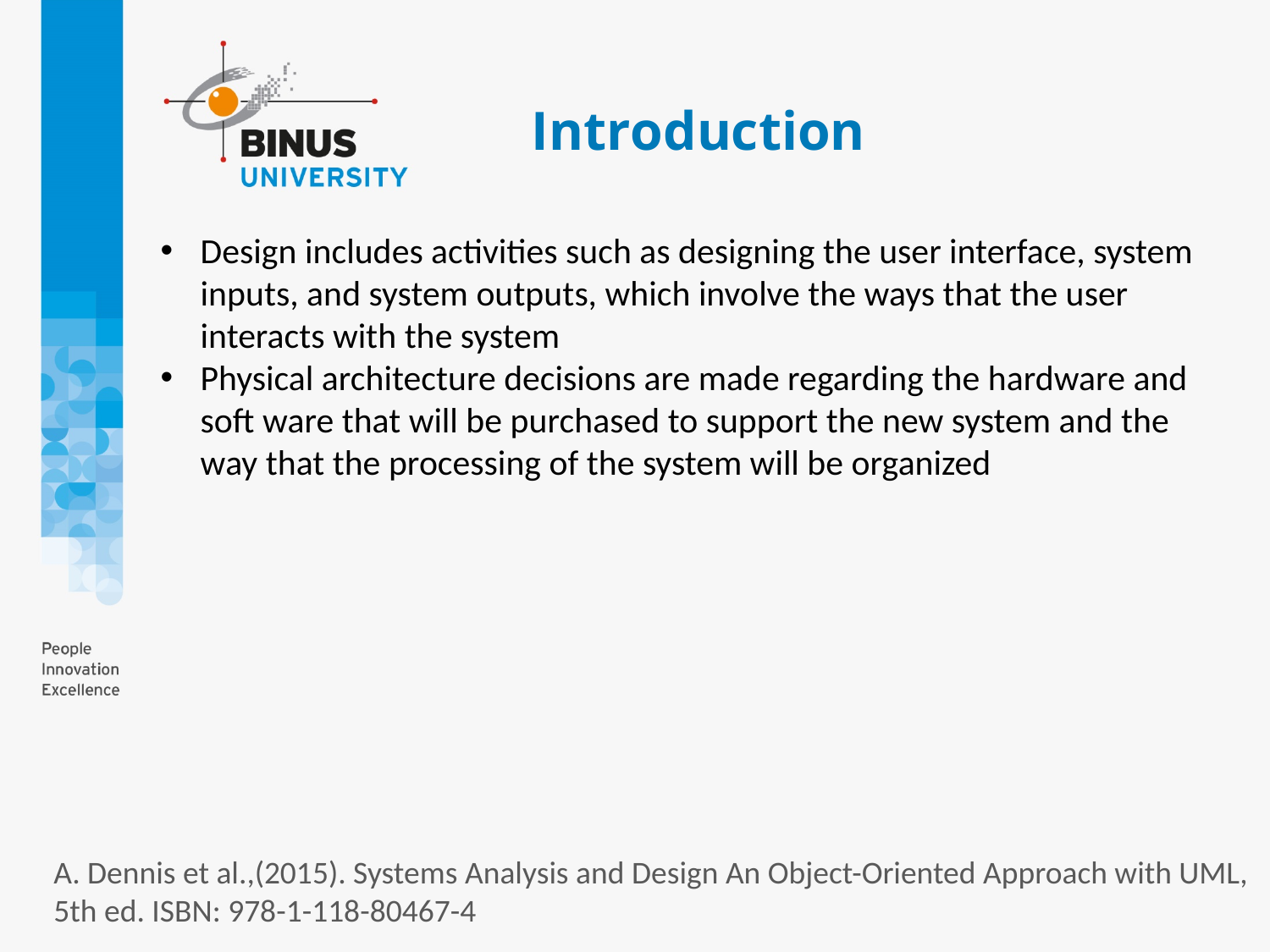

# Introduction
Design includes activities such as designing the user interface, system inputs, and system outputs, which involve the ways that the user interacts with the system
Physical architecture decisions are made regarding the hardware and soft ware that will be purchased to support the new system and the way that the processing of the system will be organized
A. Dennis et al.,(2015). Systems Analysis and Design An Object-Oriented Approach with UML, 5th ed. ISBN: 978-1-118-80467-4